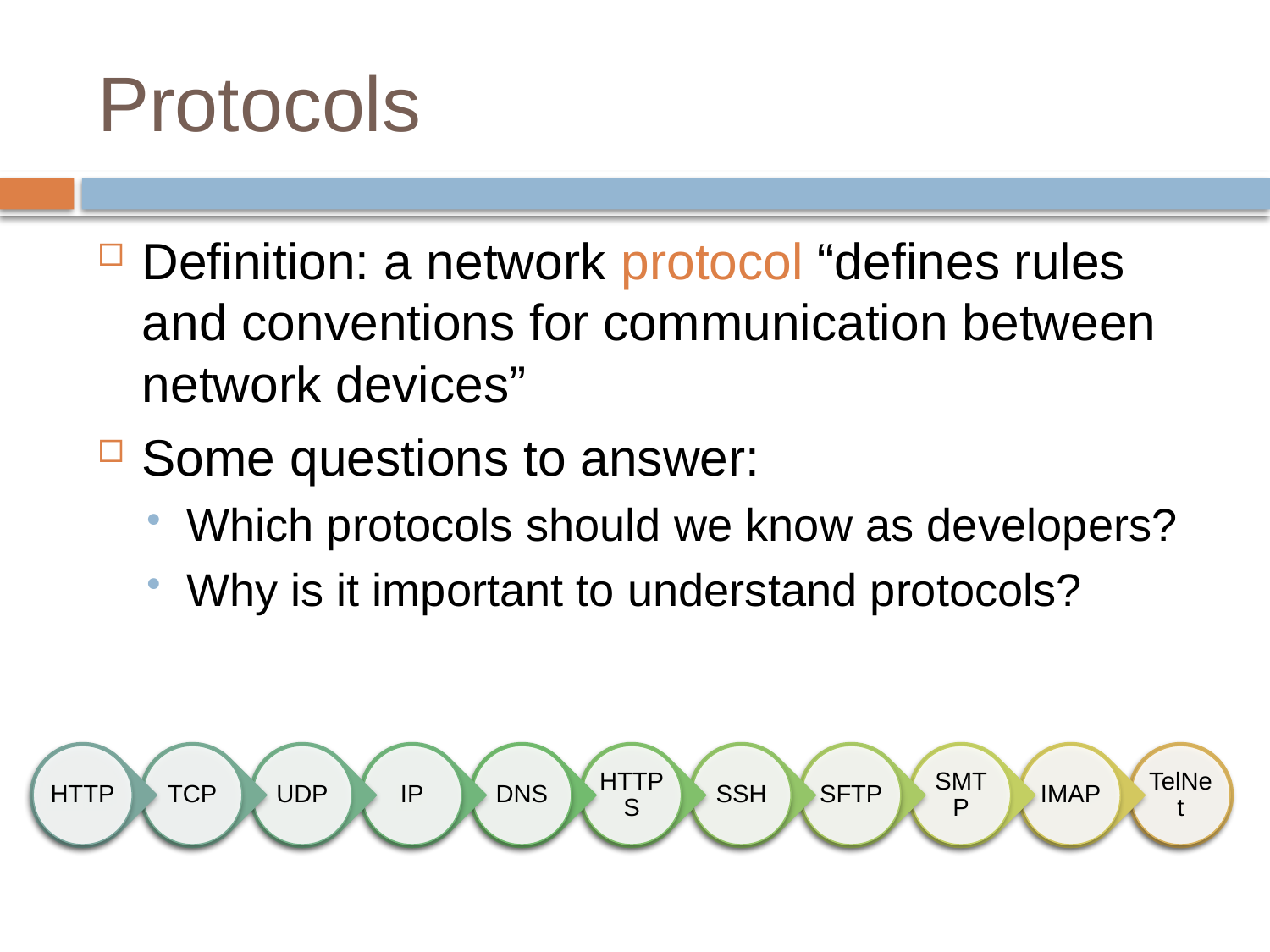

# Protocols
Definition: a network protocol “defines rules and conventions for communication between network devices”
Some questions to answer:
Which protocols should we know as developers?
Why is it important to understand protocols?

TelNet
IMAP
SMTP
SFTP
SSH
HTTPS
DNS
IP
UDP
TCP
HTTP